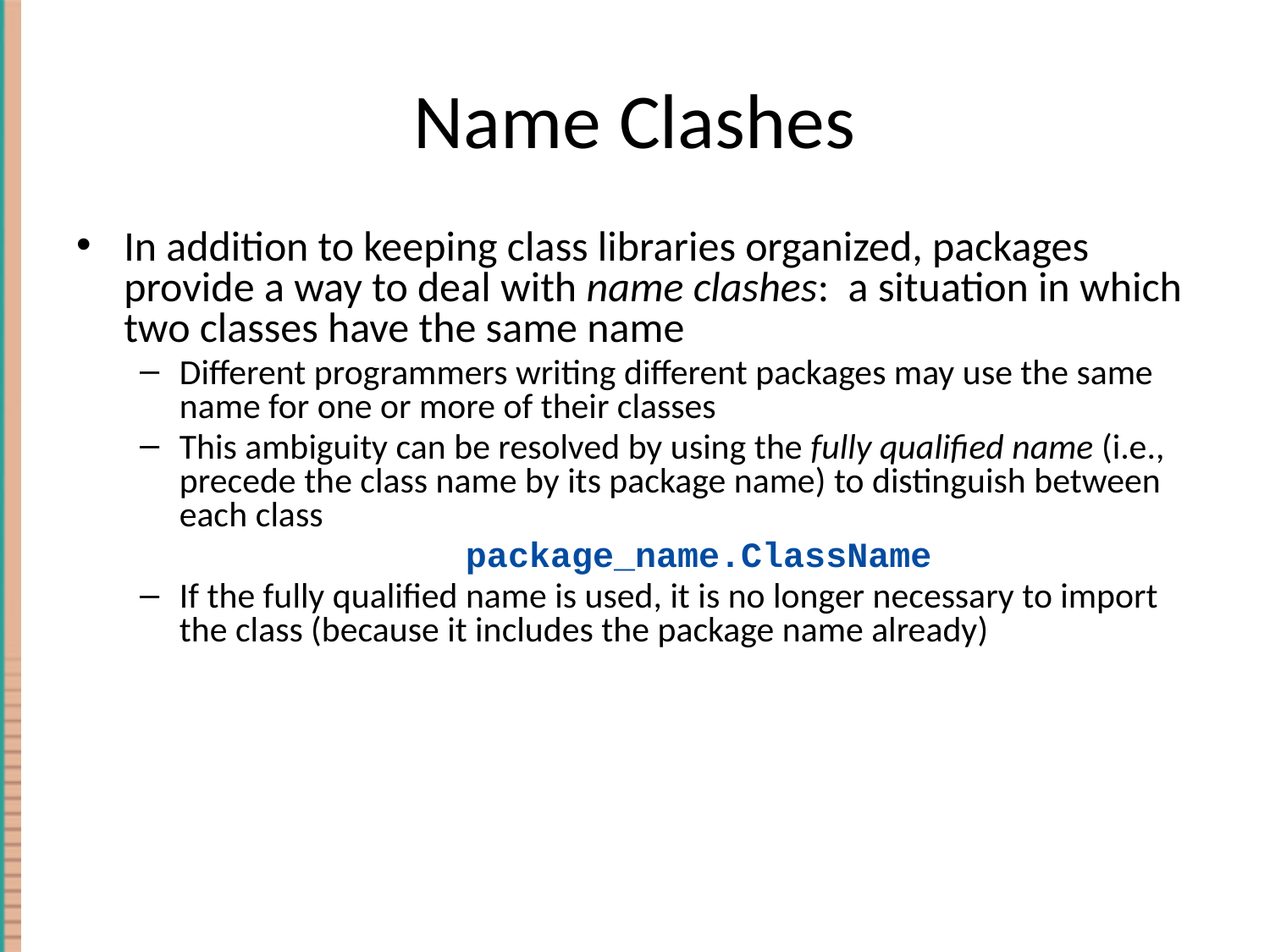

# Name Clashes
In addition to keeping class libraries organized, packages provide a way to deal with name clashes:  a situation in which two classes have the same name
Different programmers writing different packages may use the same name for one or more of their classes
This ambiguity can be resolved by using the fully qualified name (i.e., precede the class name by its package name) to distinguish between each class
package_name.ClassName
If the fully qualified name is used, it is no longer necessary to import the class (because it includes the package name already)